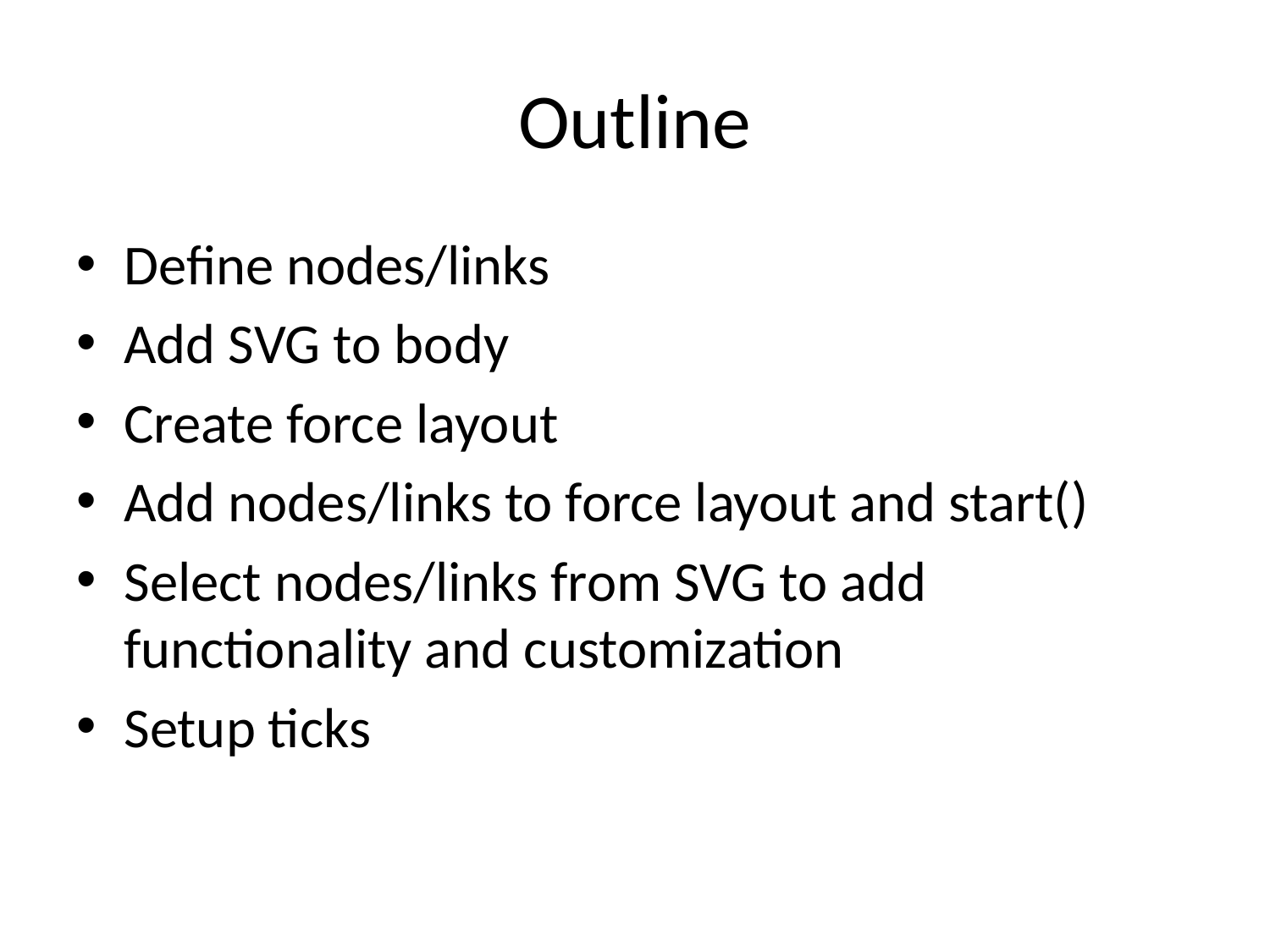

# Outline
Define nodes/links
Add SVG to body
Create force layout
Add nodes/links to force layout and start()
Select nodes/links from SVG to add functionality and customization
Setup ticks